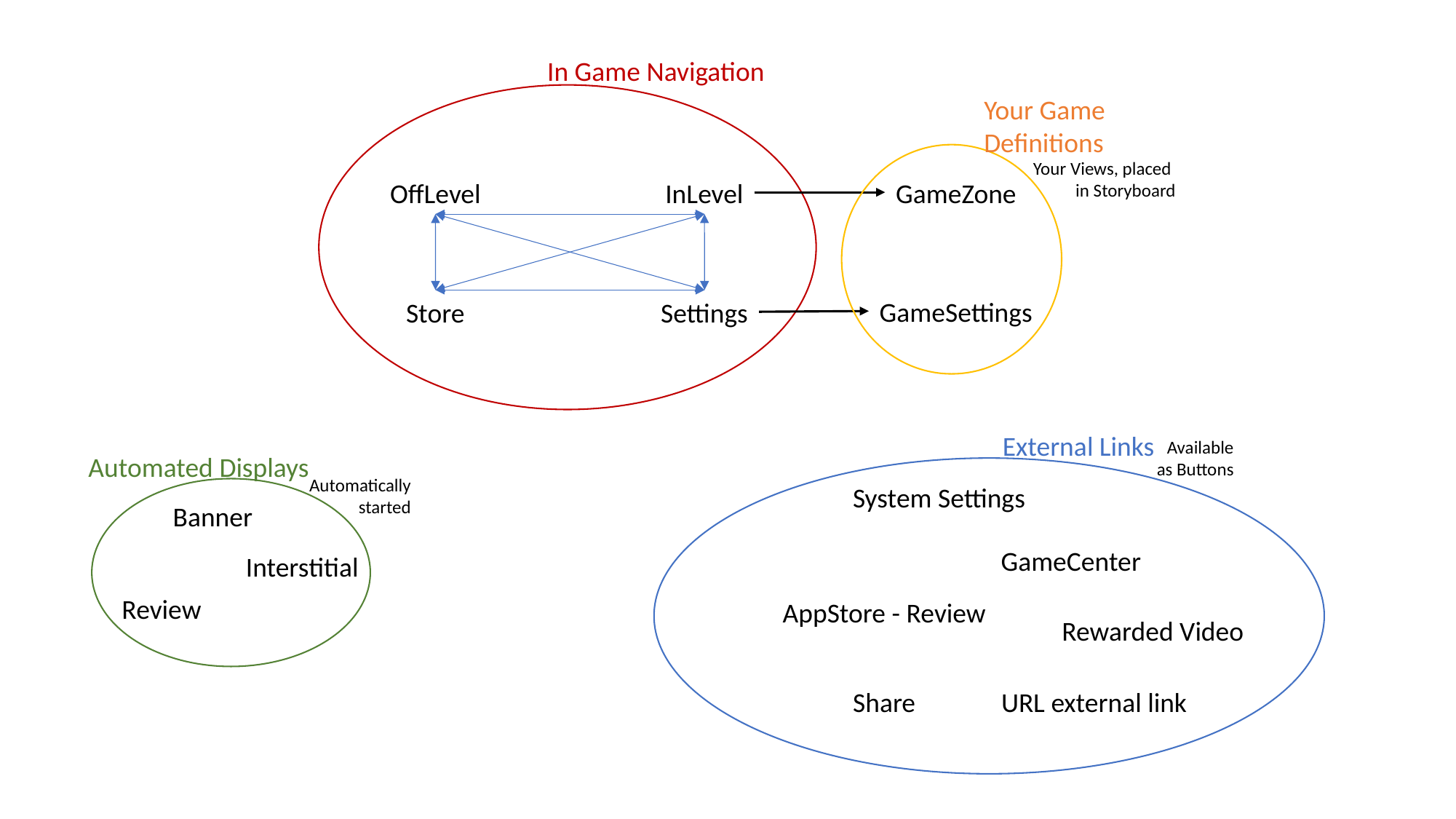

In Game Navigation

Your Game
Definitions

Your Views, placed
in Storyboard
OffLevel
InLevel
GameZone
GameSettings
Store
Settings
External Links
Available
as Buttons
Automated Displays

Automatically
started
System Settings

Banner
GameCenter
Interstitial
Review
AppStore - Review
Rewarded Video
Share
URL external link